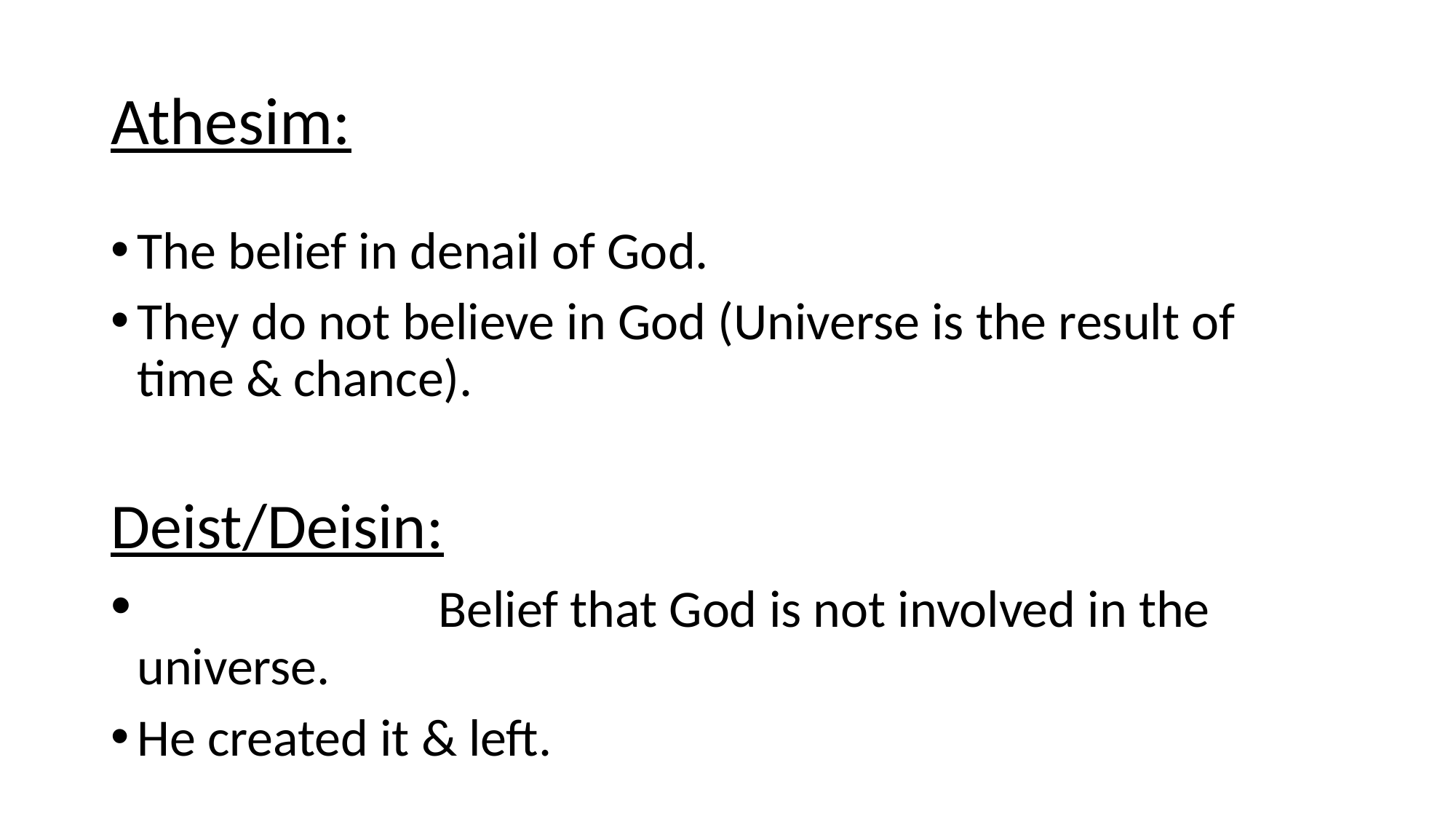

# Athesim:
The belief in denail of God.
They do not believe in God (Universe is the result of time & chance).

Deist/Deisin:
                       Belief that God is not involved in the universe.
He created it & left.